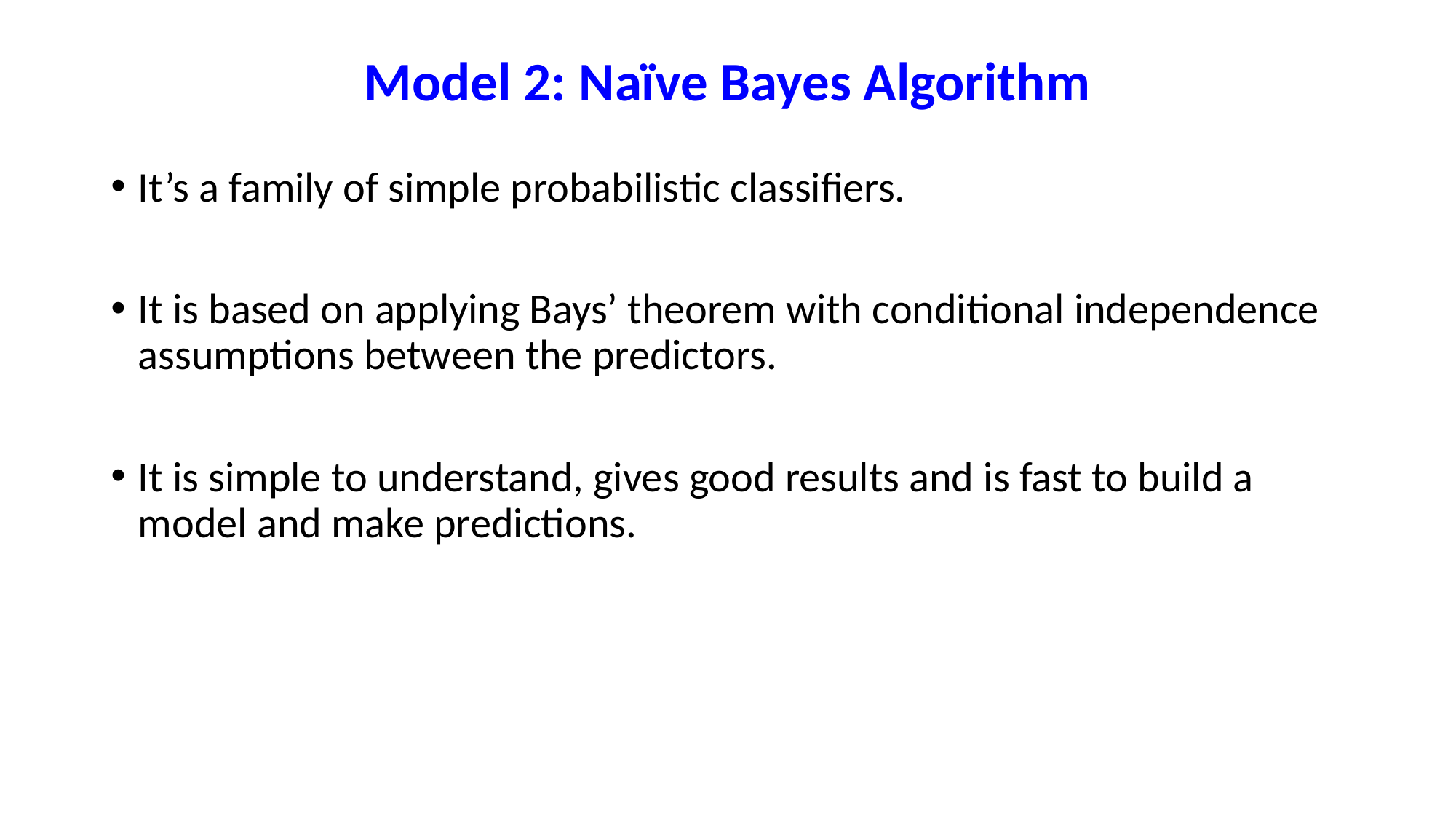

# Model 2: Naïve Bayes Algorithm
It’s a family of simple probabilistic classifiers.

It is based on applying Bays’ theorem with conditional independence assumptions between the predictors.

It is simple to understand, gives good results and is fast to build a model and make predictions.